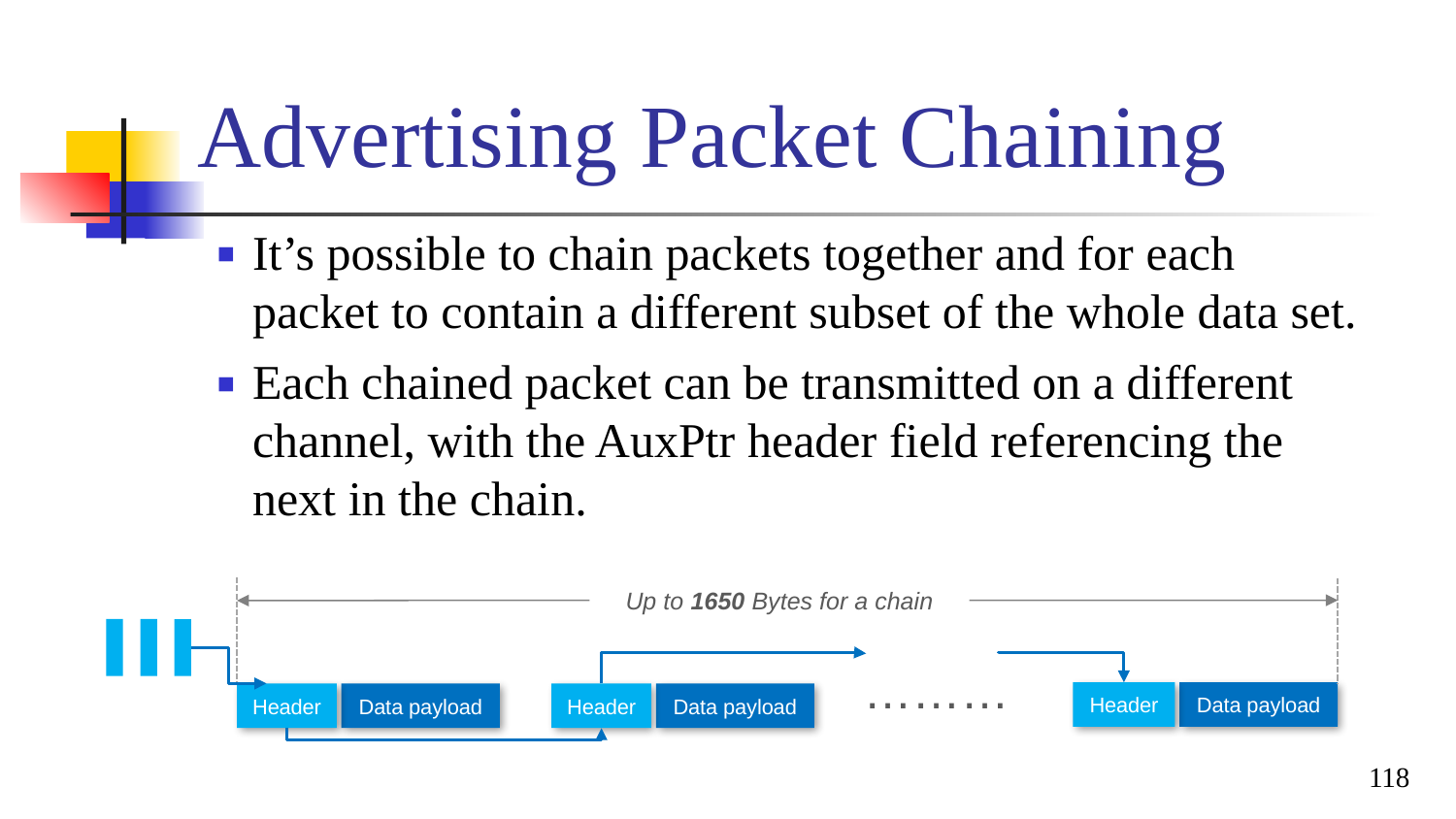

# Advertising Packet Chaining
It’s possible to chain packets together and for each packet to contain a different subset of the whole data set.
Each chained packet can be transmitted on a different channel, with the AuxPtr header field referencing the next in the chain.
Up to 1650 Bytes for a chain

Header
Data payload
………
Header
Data payload
Header
Data payload
118